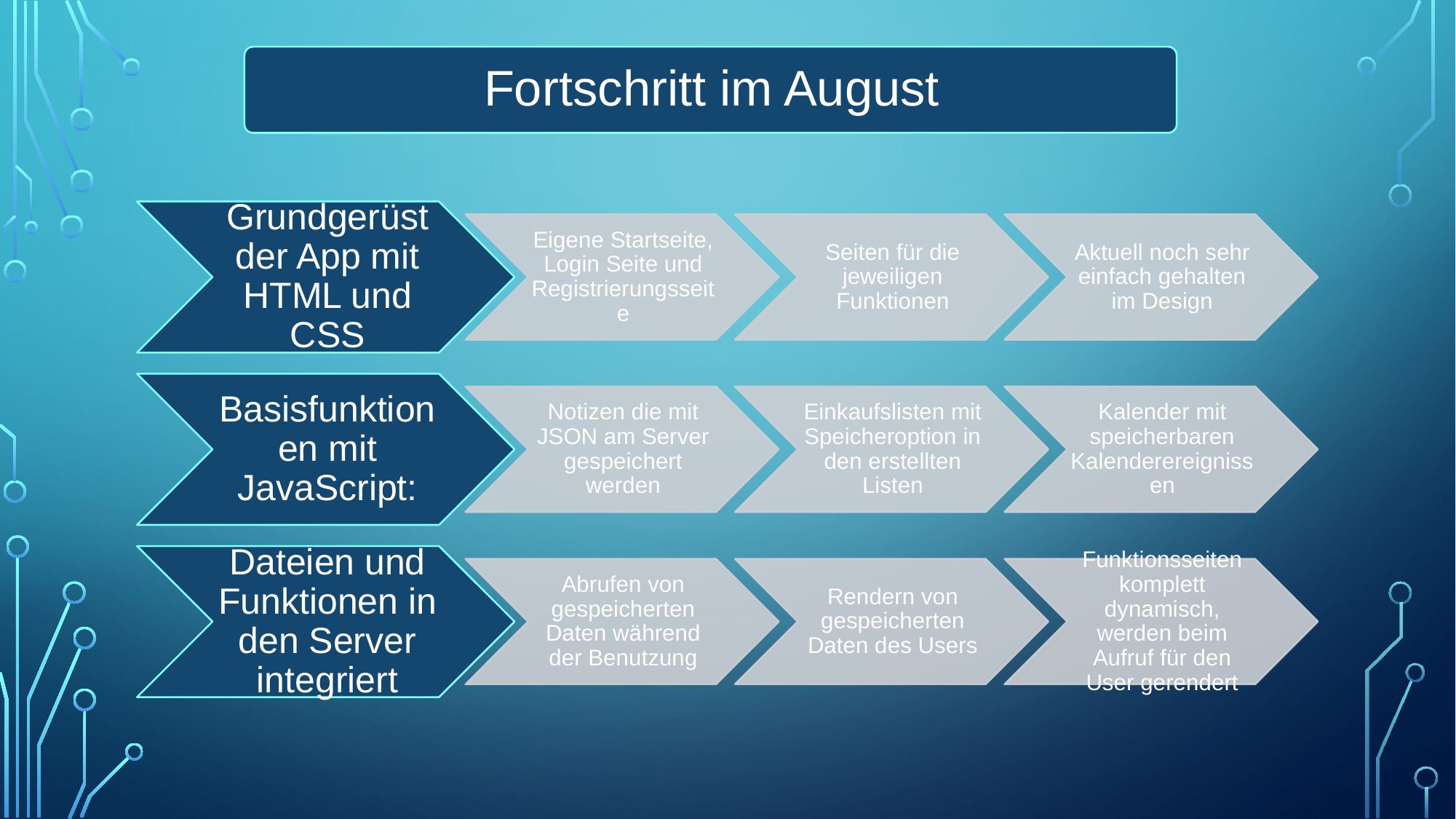

Fortschritt im August
Grundgerüst der App mit HTML und CSS
Eigene Startseite, Login Seite und Registrierungsseite
Seiten für die jeweiligen Funktionen
Aktuell noch sehr einfach gehalten im Design
Basisfunktionen mit JavaScript:
Notizen die mit JSON am Server gespeichert werden
Einkaufslisten mit Speicheroption in den erstellten Listen
Kalender mit speicherbaren Kalenderereignissen
Dateien und Funktionen in den Server integriert
Abrufen von gespeicherten Daten während der Benutzung
Rendern von gespeicherten Daten des Users
Funktionsseiten komplett dynamisch, werden beim Aufruf für den User gerendert